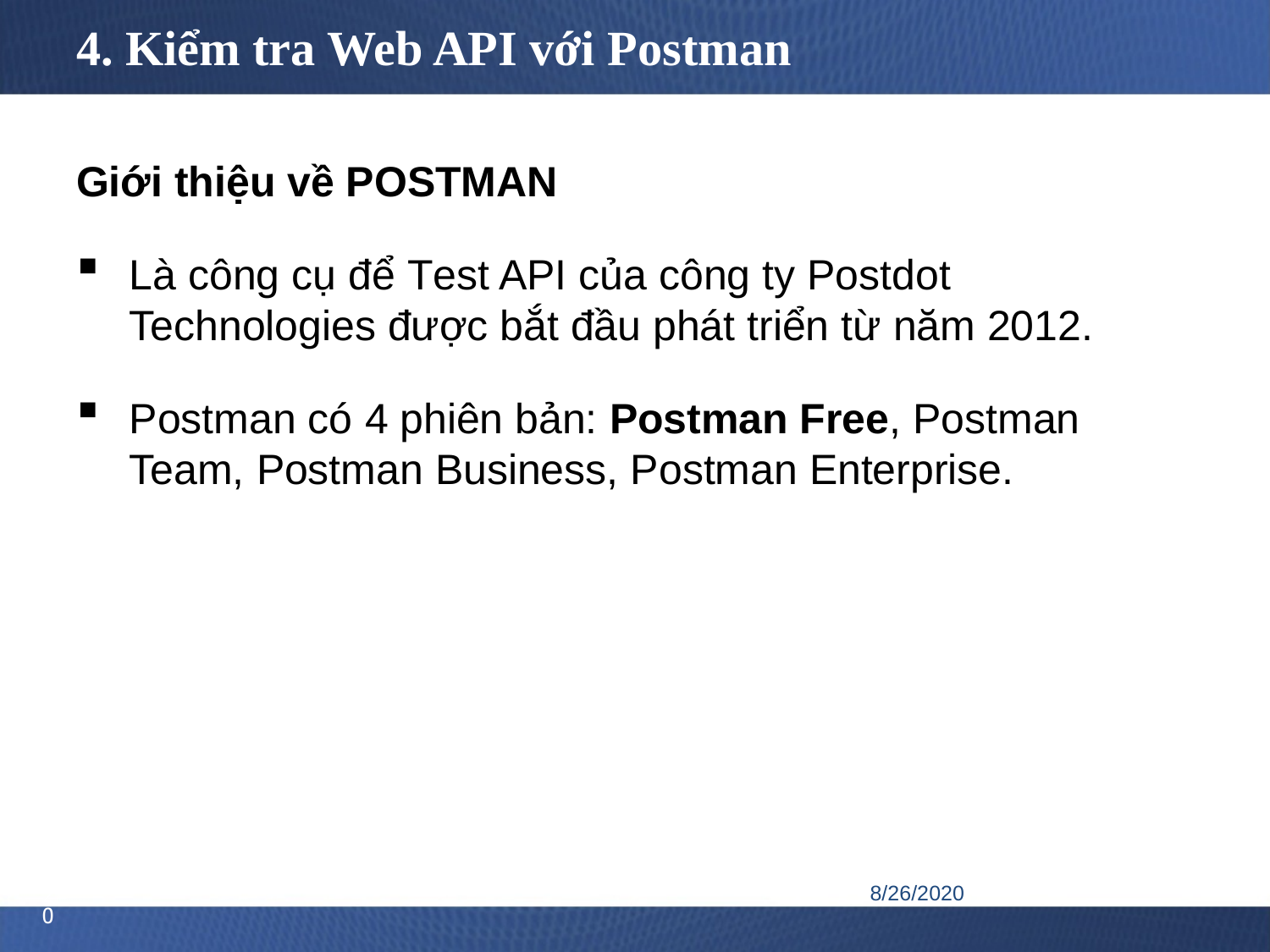

# 4. Kiểm tra Web API với Postman
Giới thiệu về POSTMAN
Là công cụ để Test API của công ty Postdot Technologies được bắt đầu phát triển từ năm 2012.
Postman có 4 phiên bản: Postman Free, Postman Team, Postman Business, Postman Enterprise.
8/26/2020
20